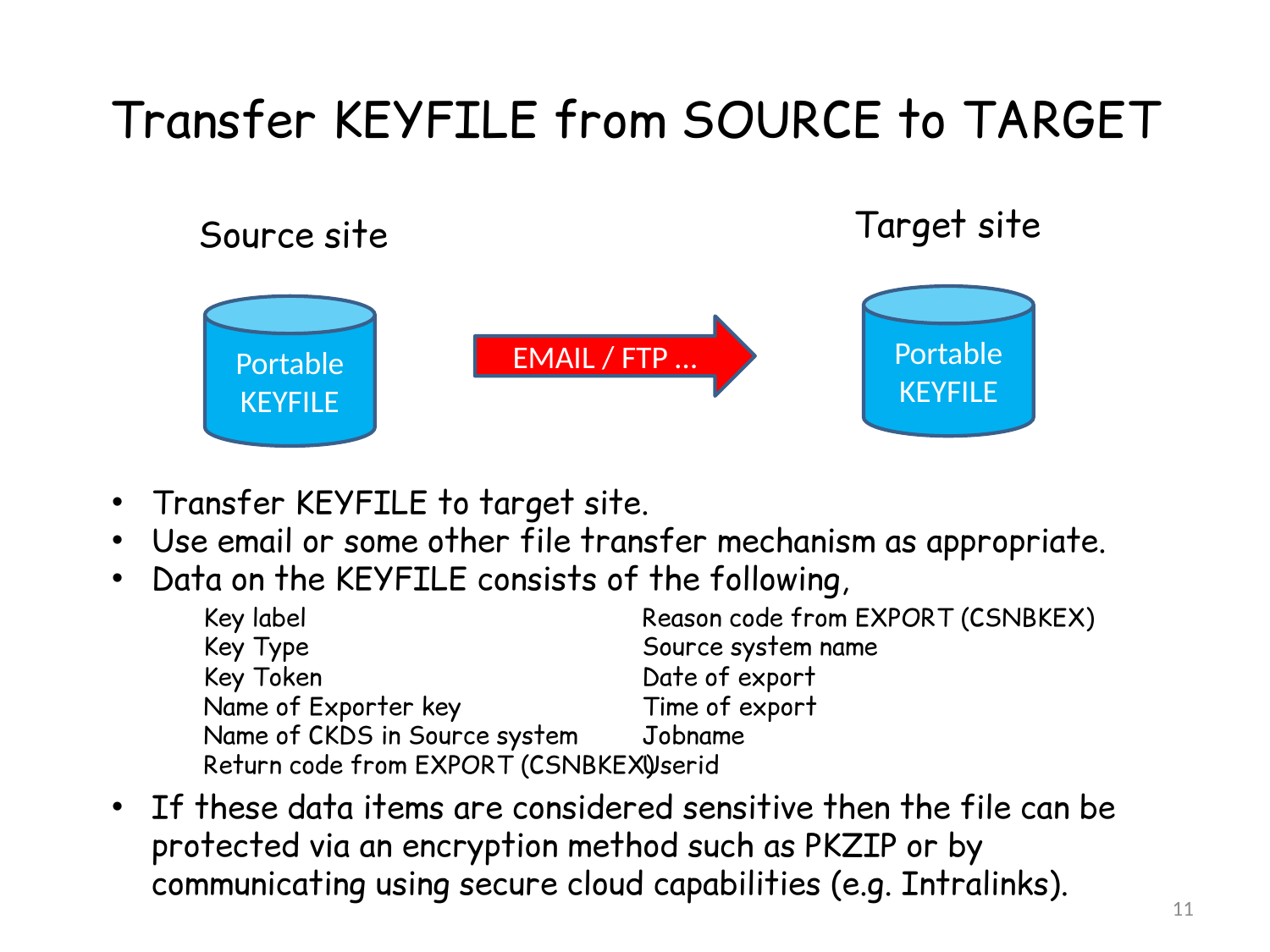

# Transfer KEYFILE from SOURCE to TARGET
Target site
Source site
Portable
KEYFILE
Portable
KEYFILE
EMAIL / FTP …
Transfer KEYFILE to target site.
Use email or some other file transfer mechanism as appropriate.
Data on the KEYFILE consists of the following,

If these data items are considered sensitive then the file can be protected via an encryption method such as PKZIP or by communicating using secure cloud capabilities (e.g. Intralinks).
Key label
Key Type
Key Token
Name of Exporter key
Name of CKDS in Source system
Return code from EXPORT (CSNBKEX)
Reason code from EXPORT (CSNBKEX)
Source system name
Date of export
Time of export
Jobname
Userid
11